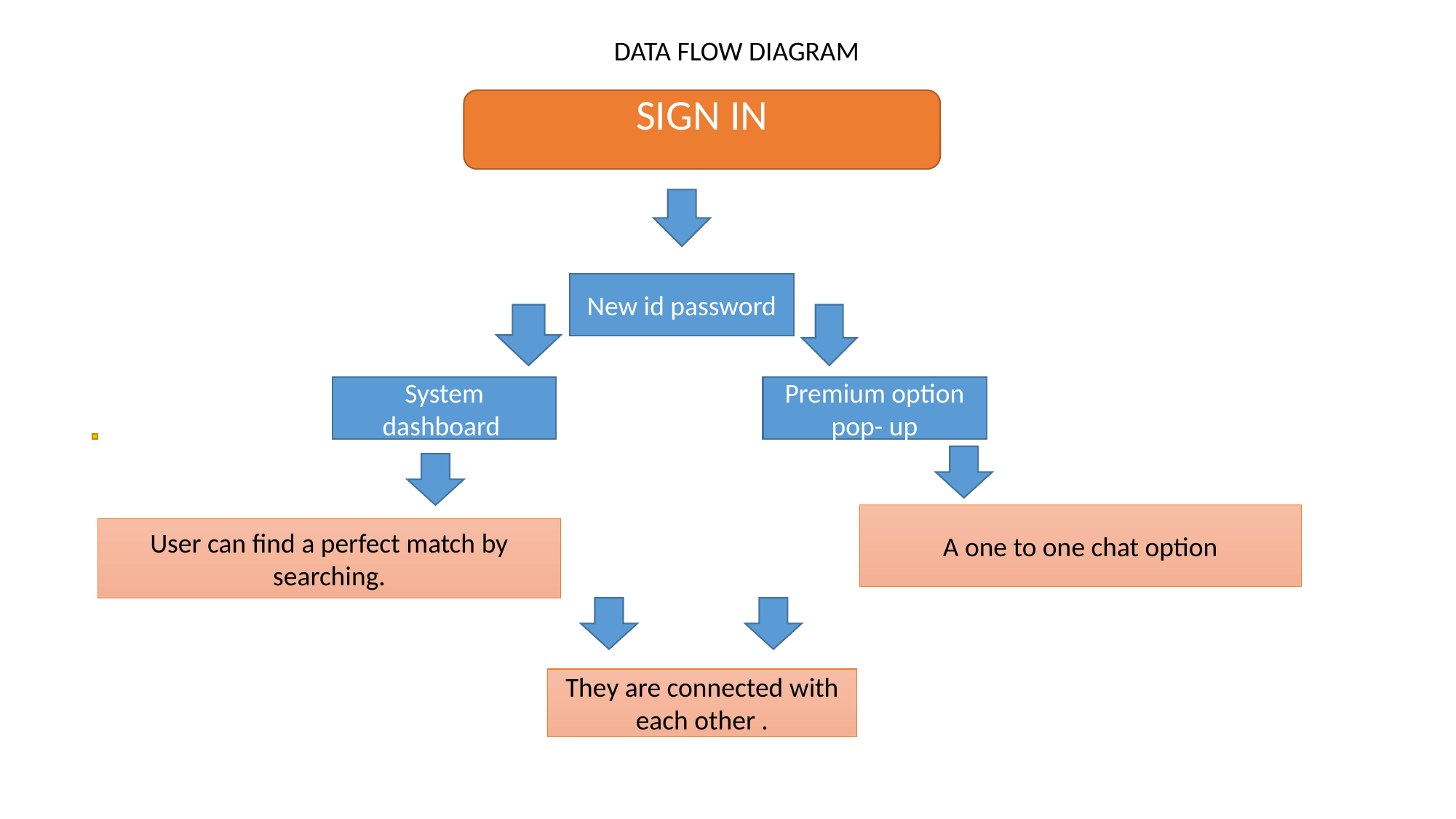

DATA FLOW DIAGRAM
SIGN IN

New id password

System dashboard
Premium option pop- up

A one to one chat option
User can find a perfect match by searching.

They are connected with each other .